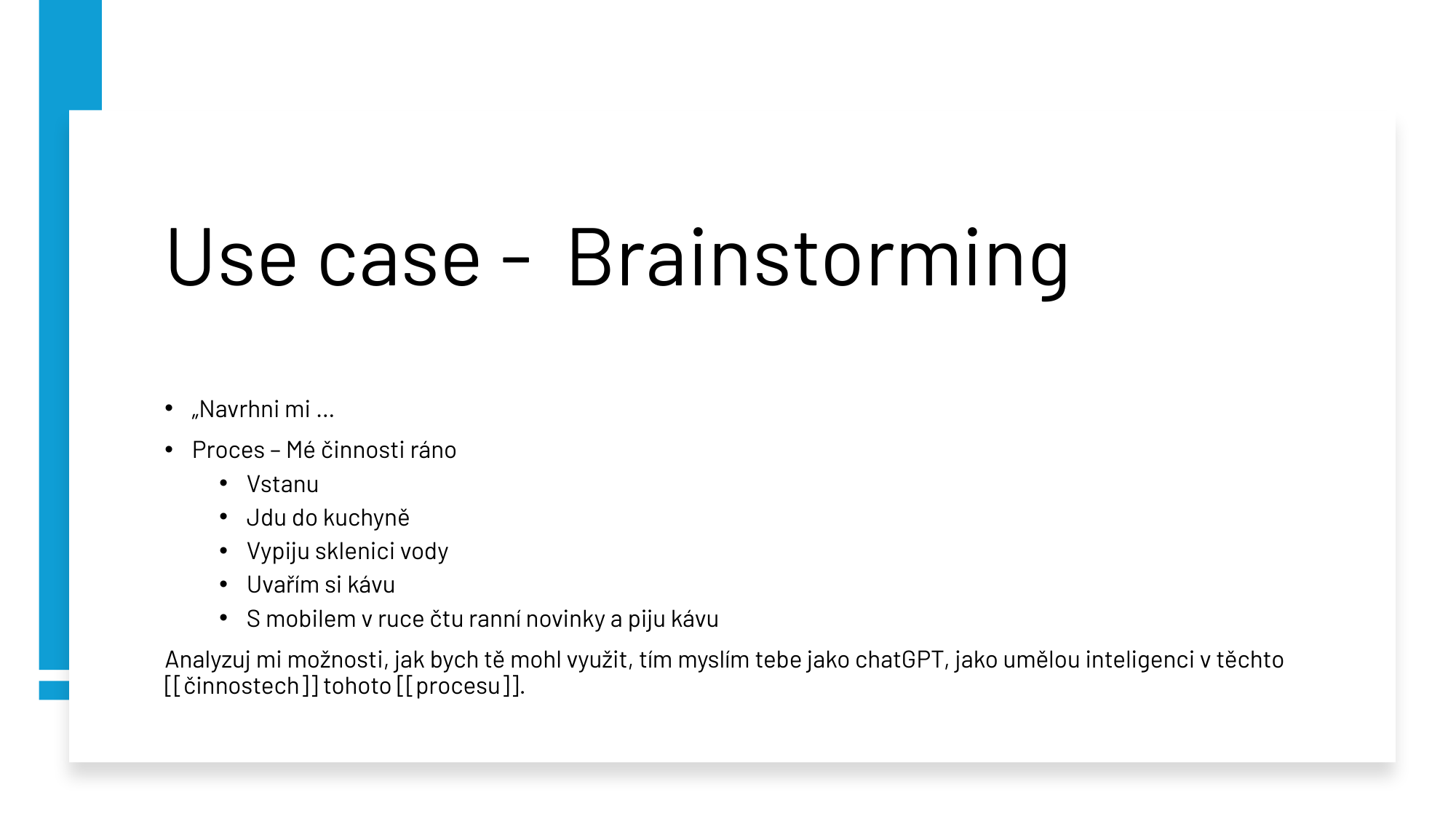

# Use case -  Brainstorming

„Navrhni mi …
Proces – Mé činnosti ráno
Vstanu
Jdu do kuchyně
Vypiju sklenici vody
Uvařím si kávu
S mobilem v ruce čtu ranní novinky a piju kávu
Analyzuj mi možnosti, jak bych tě mohl využit, tím myslím tebe jako chatGPT, jako umělou inteligenci v těchto [[činnostech]] tohoto [[procesu]].